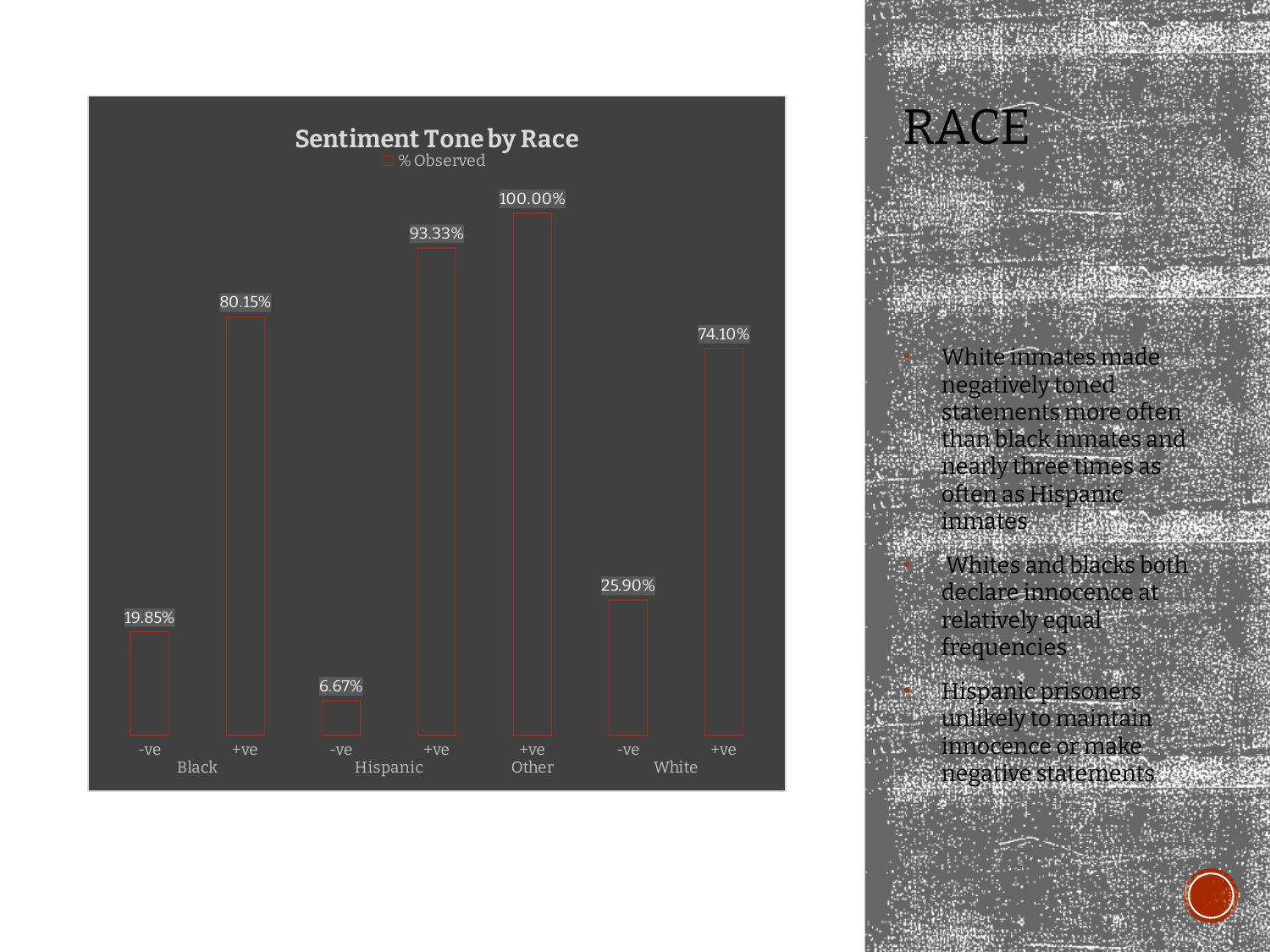

### Chart: Sentiment Tone by Race

| Category | % Observed |
|---|---|
| -ve | 0.1984732824427481 |
| +ve | 0.8015267175572519 |
| -ve | 0.06666666666666667 |
| +ve | 0.9333333333333333 |
| +ve | 1.0 |
| -ve | 0.2589928057553957 |
| +ve | 0.7410071942446043 |
# Race
White inmates made negatively toned statements more often than black inmates and nearly three times as often as Hispanic inmates
 Whites and blacks both declare innocence at relatively equal frequencies
Hispanic prisoners unlikely to maintain innocence or make negative statements